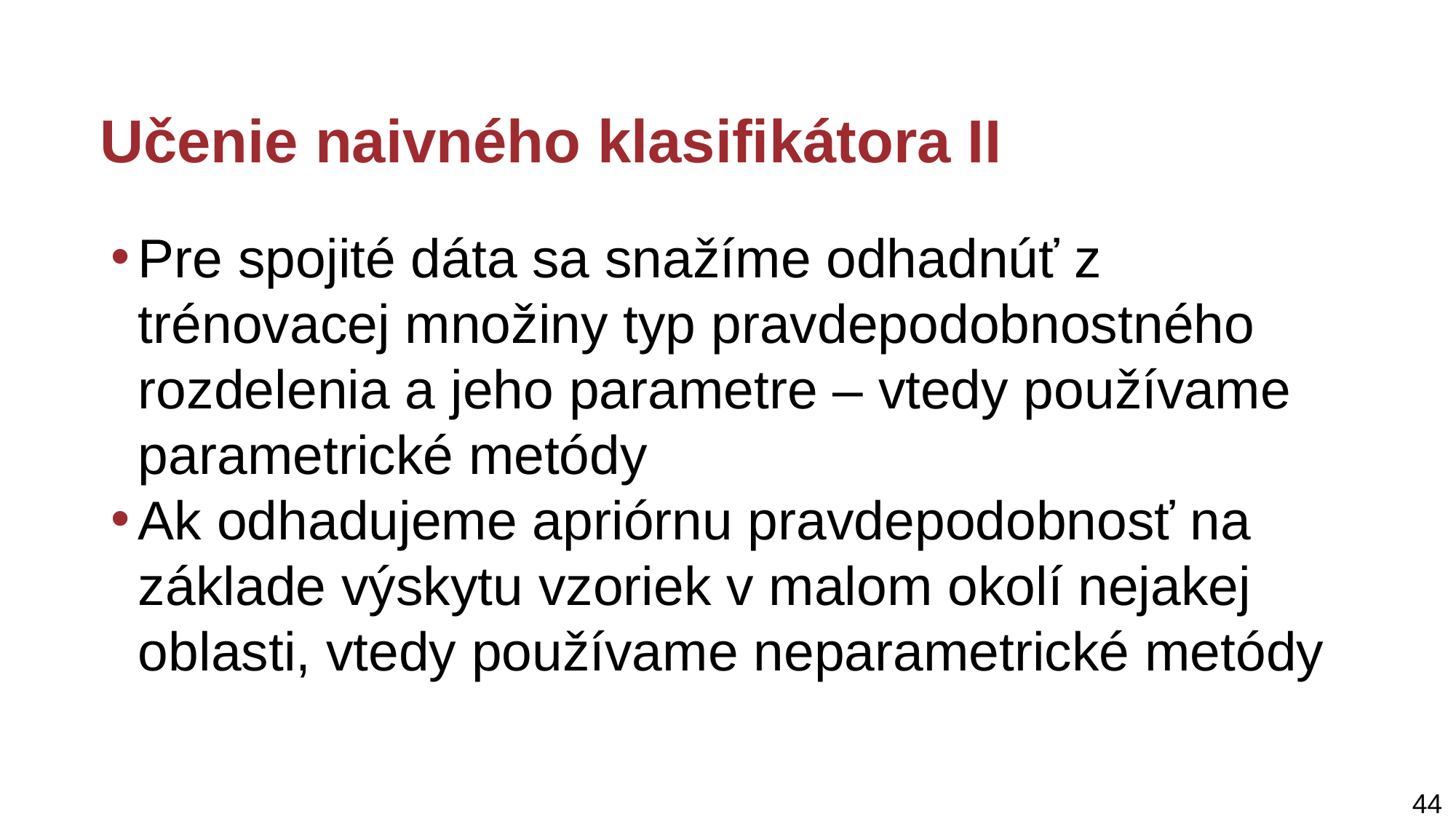

# Učenie naivného klasifikátora II
Pre spojité dáta sa snažíme odhadnúť z trénovacej množiny typ pravdepodobnostného rozdelenia a jeho parametre – vtedy používame parametrické metódy
Ak odhadujeme apriórnu pravdepodobnosť na základe výskytu vzoriek v malom okolí nejakej oblasti, vtedy používame neparametrické metódy